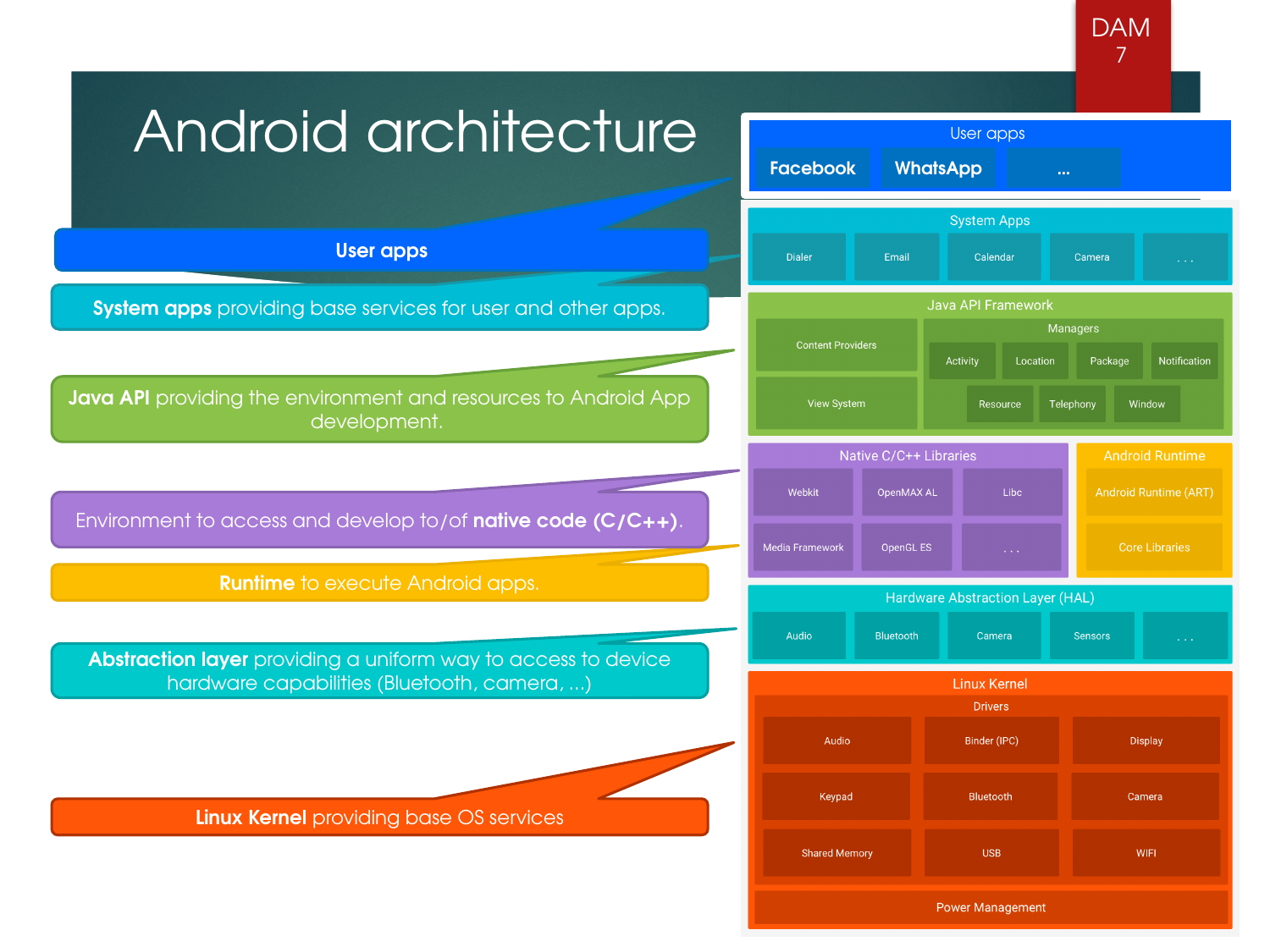

DAM
7
# Android architecture

User apps
WhatsApp
…
Facebook

User apps
System apps providing base services for user and other apps.
This layer makes the connection between the  application developed and the layers below: Libraries,  Android runtime and Linux kernel.

Composed by components such as, Window Manager,  Search Service or Notification Manager.
Java API providing the environment and resources to Android App development.
Environment to access and develop to/of native code (C/C++).
Runtime to execute Android apps.
Abstraction layer providing a uniform way to access to device hardware capabilities (Bluetooth, camera, …)
Linux Kernel providing base OS services